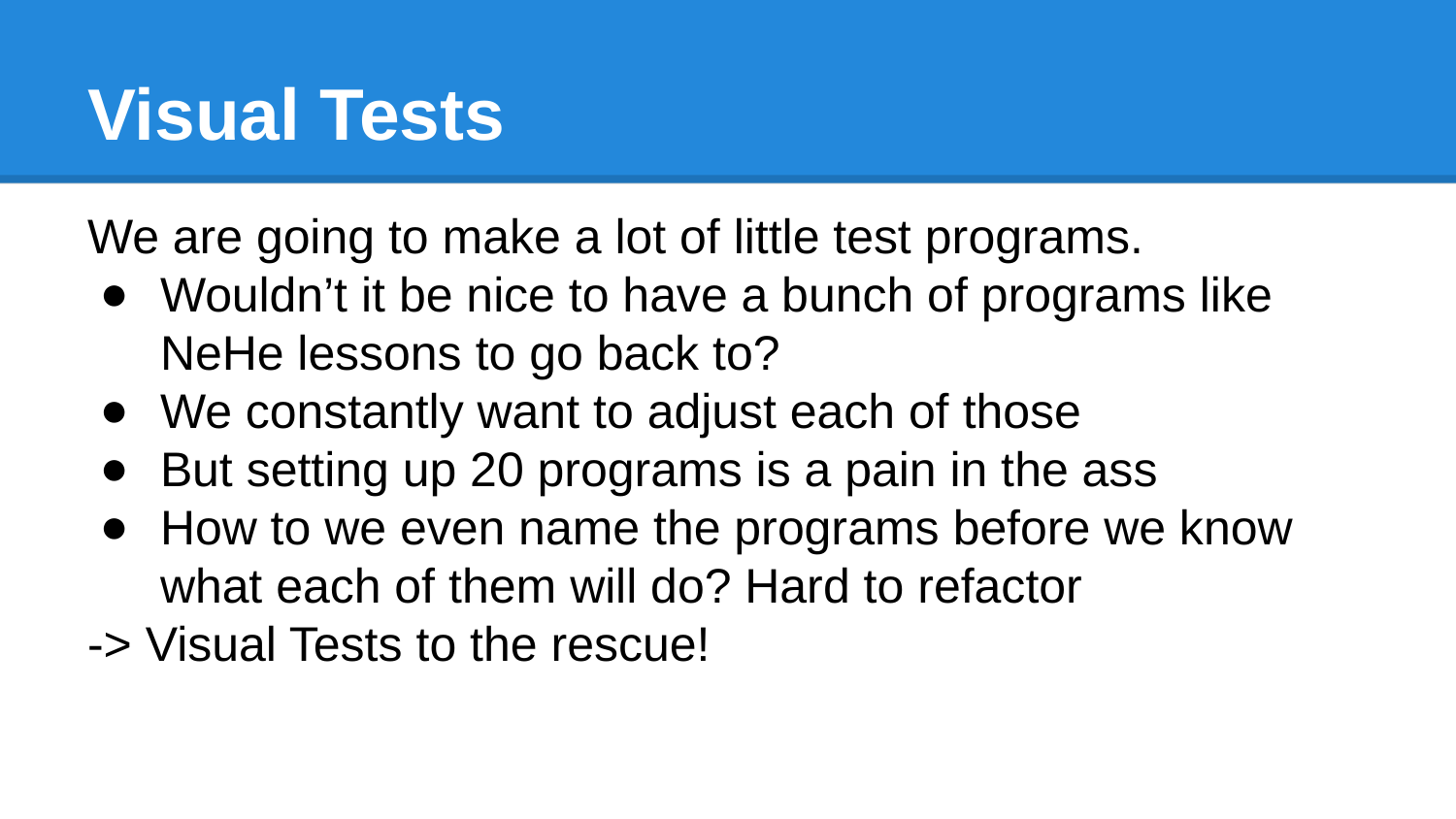

# Visual Tests
We are going to make a lot of little test programs.
Wouldn’t it be nice to have a bunch of programs like NeHe lessons to go back to?
We constantly want to adjust each of those
But setting up 20 programs is a pain in the ass
How to we even name the programs before we know what each of them will do? Hard to refactor
-> Visual Tests to the rescue!